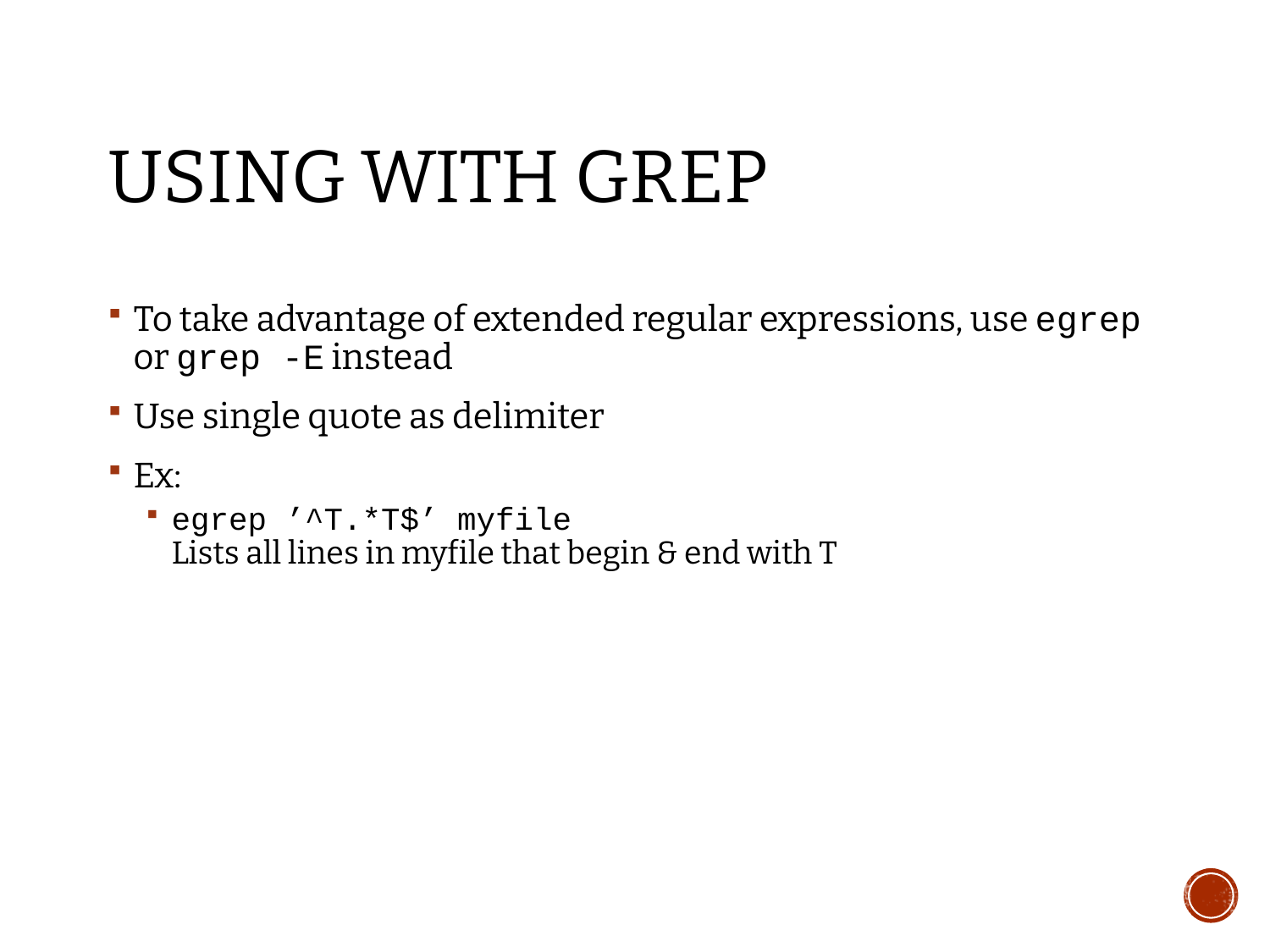

# Using with grep
To take advantage of extended regular expressions, use egrep or grep -E instead
Use single quote as delimiter
Ex:
egrep ’^T.*T$’ myfile
Lists all lines in myfile that begin & end with T